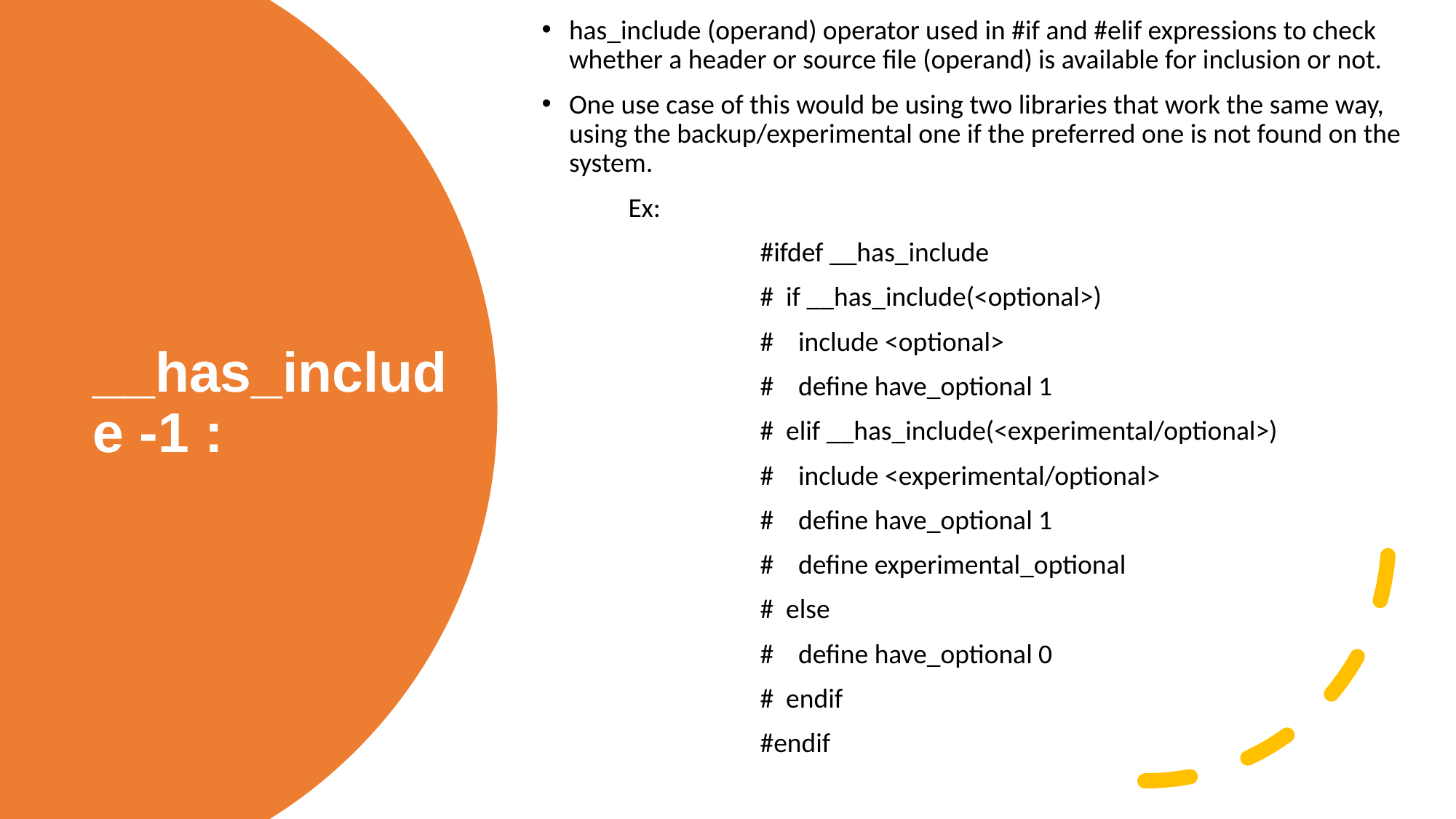

has_include (operand) operator used in #if and #elif expressions to check whether a header or source file (operand) is available for inclusion or not.
One use case of this would be using two libraries that work the same way, using the backup/experimental one if the preferred one is not found on the system.
              Ex:
		#ifdef __has_include
		#  if __has_include(<optional>)
		#    include <optional>
		#    define have_optional 1
		#  elif __has_include(<experimental/optional>)
		#    include <experimental/optional>
		#    define have_optional 1
		#    define experimental_optional
		#  else
		#    define have_optional 0
		#  endif
		#endif

# __has_include -1 :